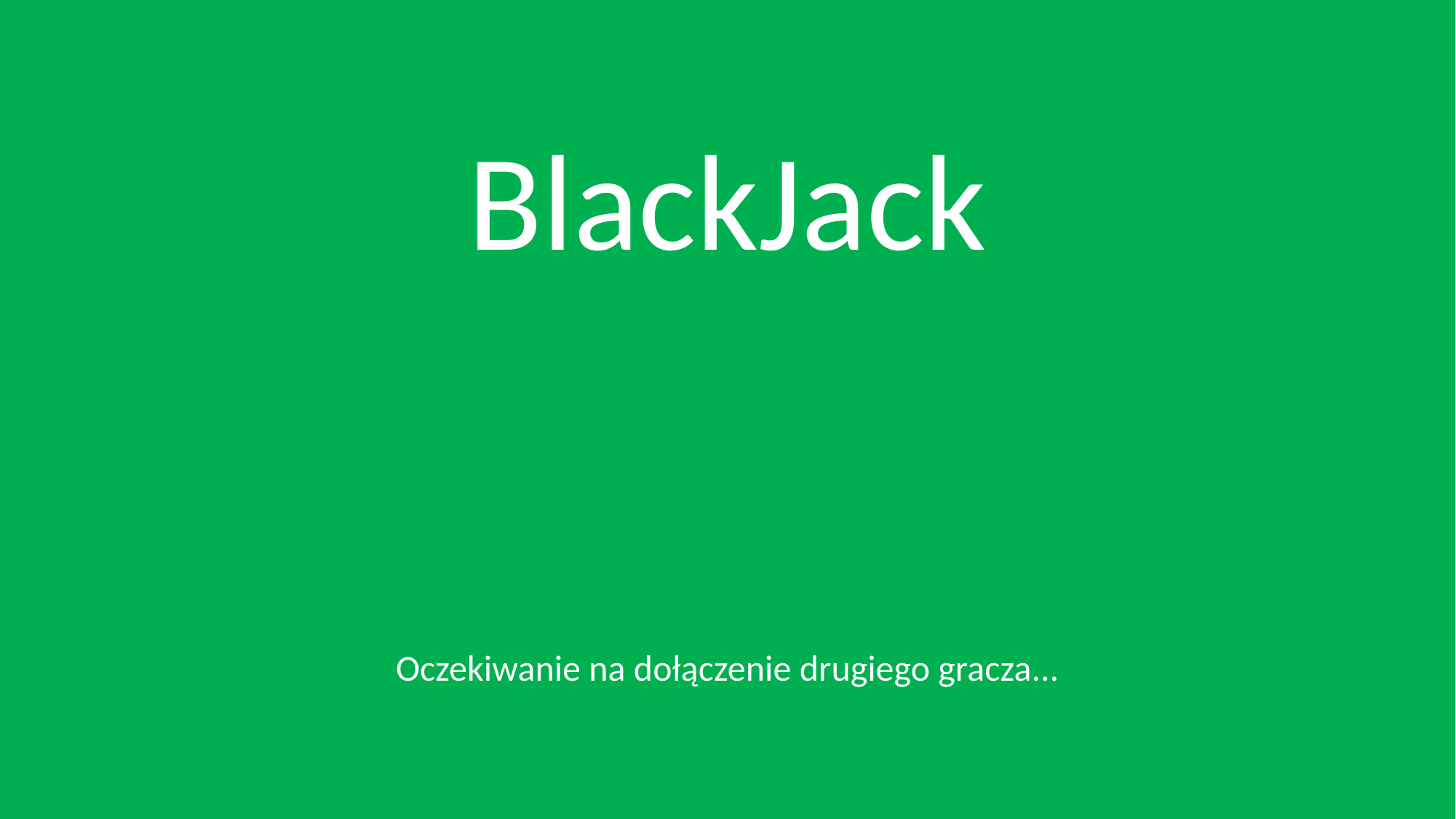

# BlackJack
Oczekiwanie na dołączenie drugiego gracza...